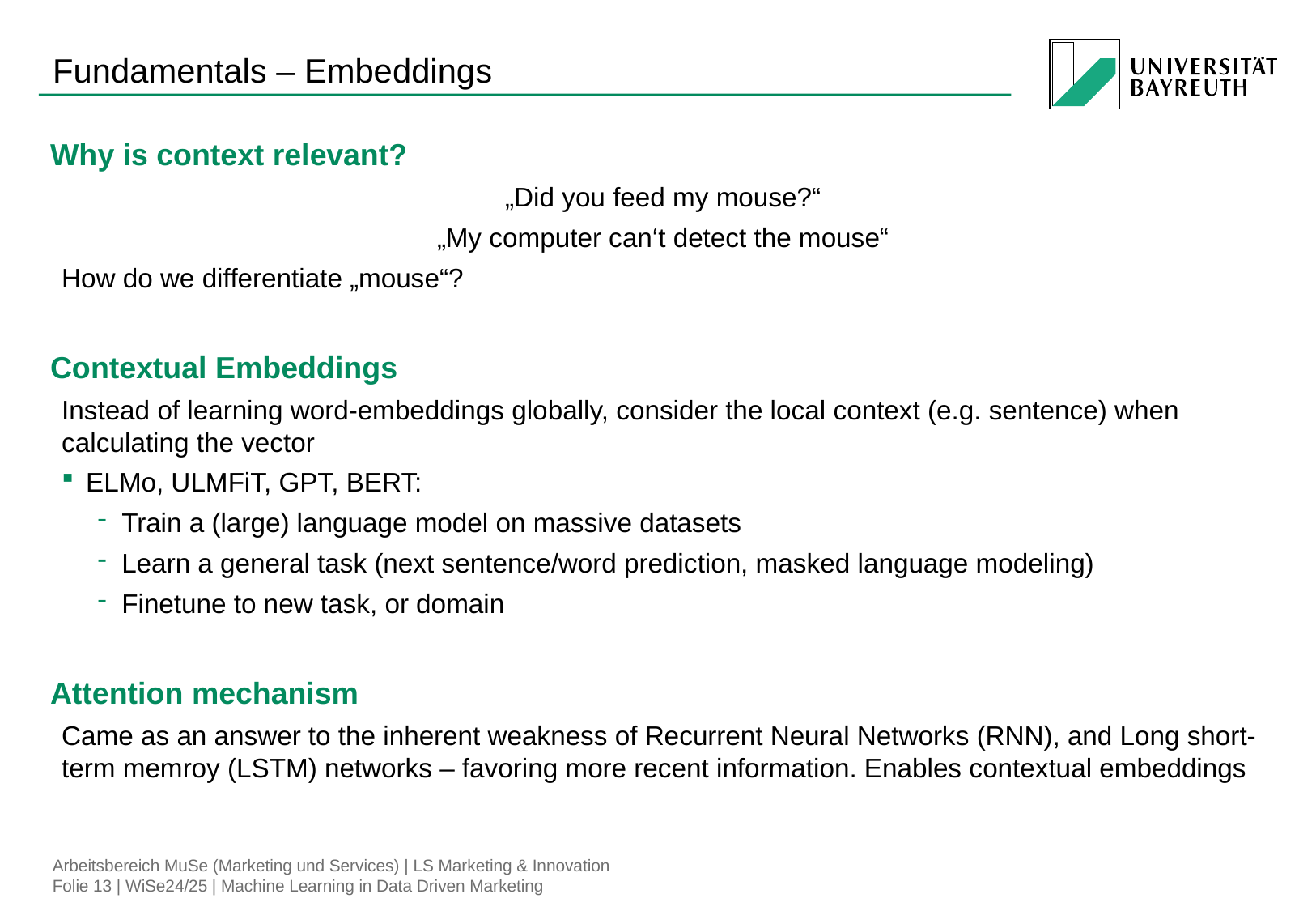

# Fundamentals – Embeddings
Why is context relevant?
„Did you feed my mouse?“
„My computer can‘t detect the mouse“
How do we differentiate „mouse“?

Contextual Embeddings
Instead of learning word-embeddings globally, consider the local context (e.g. sentence) when calculating the vector
ELMo, ULMFiT, GPT, BERT:
Train a (large) language model on massive datasets
Learn a general task (next sentence/word prediction, masked language modeling)
Finetune to new task, or domain

Attention mechanism
Came as an answer to the inherent weakness of Recurrent Neural Networks (RNN), and Long short-term memroy (LSTM) networks – favoring more recent information. Enables contextual embeddings